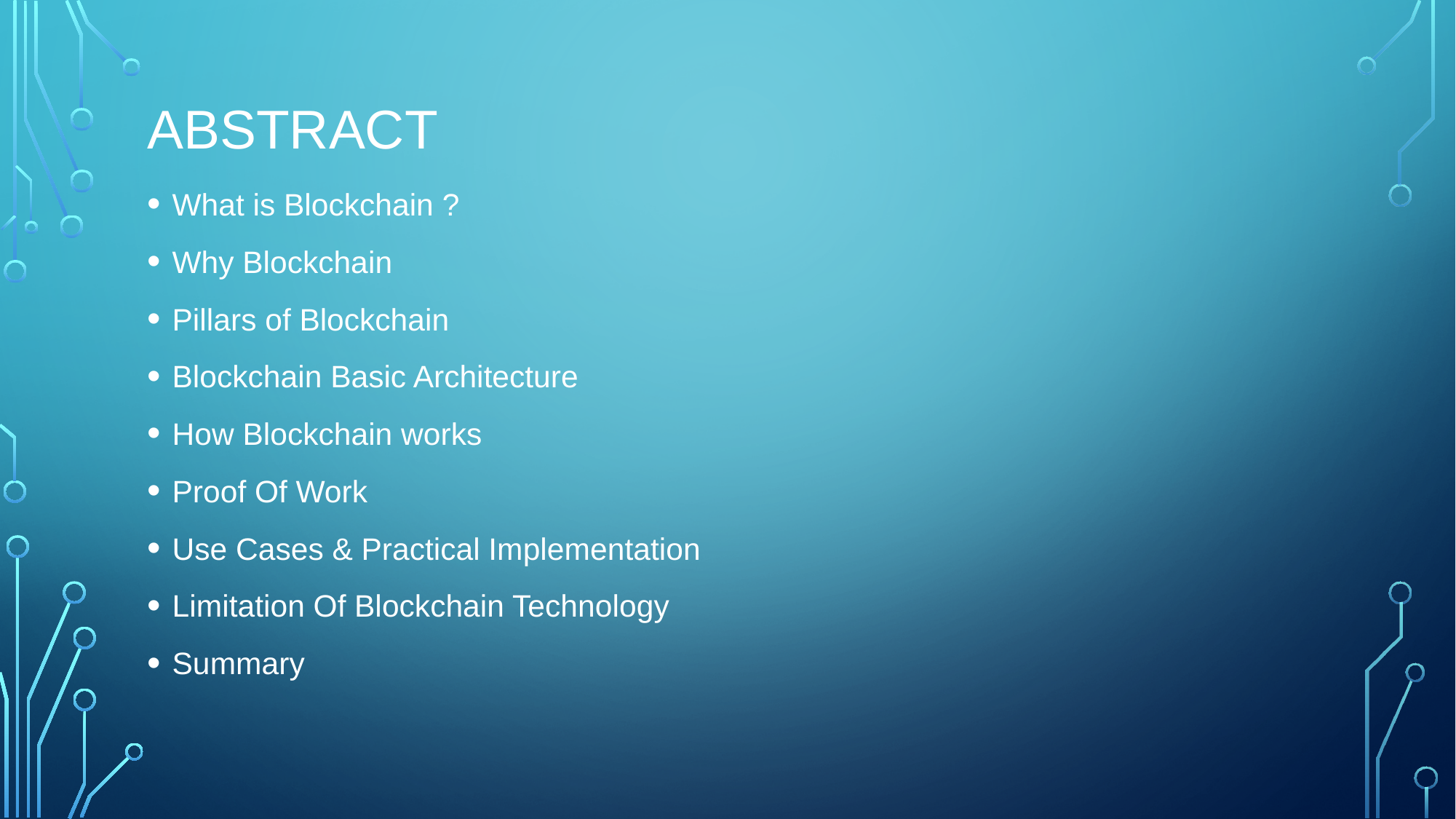

# Abstract
What is Blockchain ?
Why Blockchain
Pillars of Blockchain
Blockchain Basic Architecture
How Blockchain works
Proof Of Work
Use Cases & Practical Implementation
Limitation Of Blockchain Technology
Summary